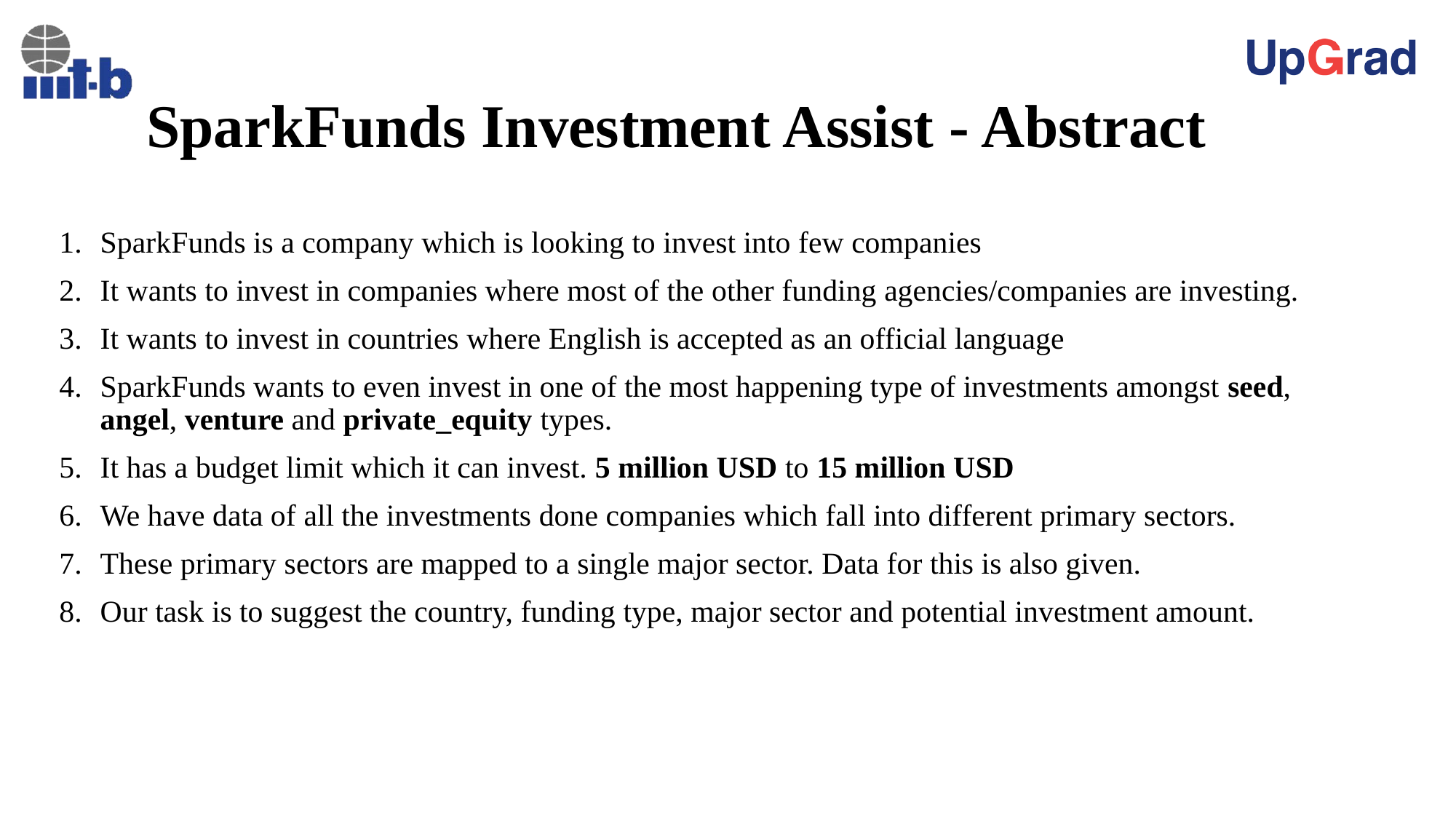

# SparkFunds Investment Assist - Abstract
SparkFunds is a company which is looking to invest into few companies
It wants to invest in companies where most of the other funding agencies/companies are investing.
It wants to invest in countries where English is accepted as an official language
SparkFunds wants to even invest in one of the most happening type of investments amongst seed, angel, venture and private_equity types.
It has a budget limit which it can invest. 5 million USD to 15 million USD
We have data of all the investments done companies which fall into different primary sectors.
These primary sectors are mapped to a single major sector. Data for this is also given.
Our task is to suggest the country, funding type, major sector and potential investment amount.